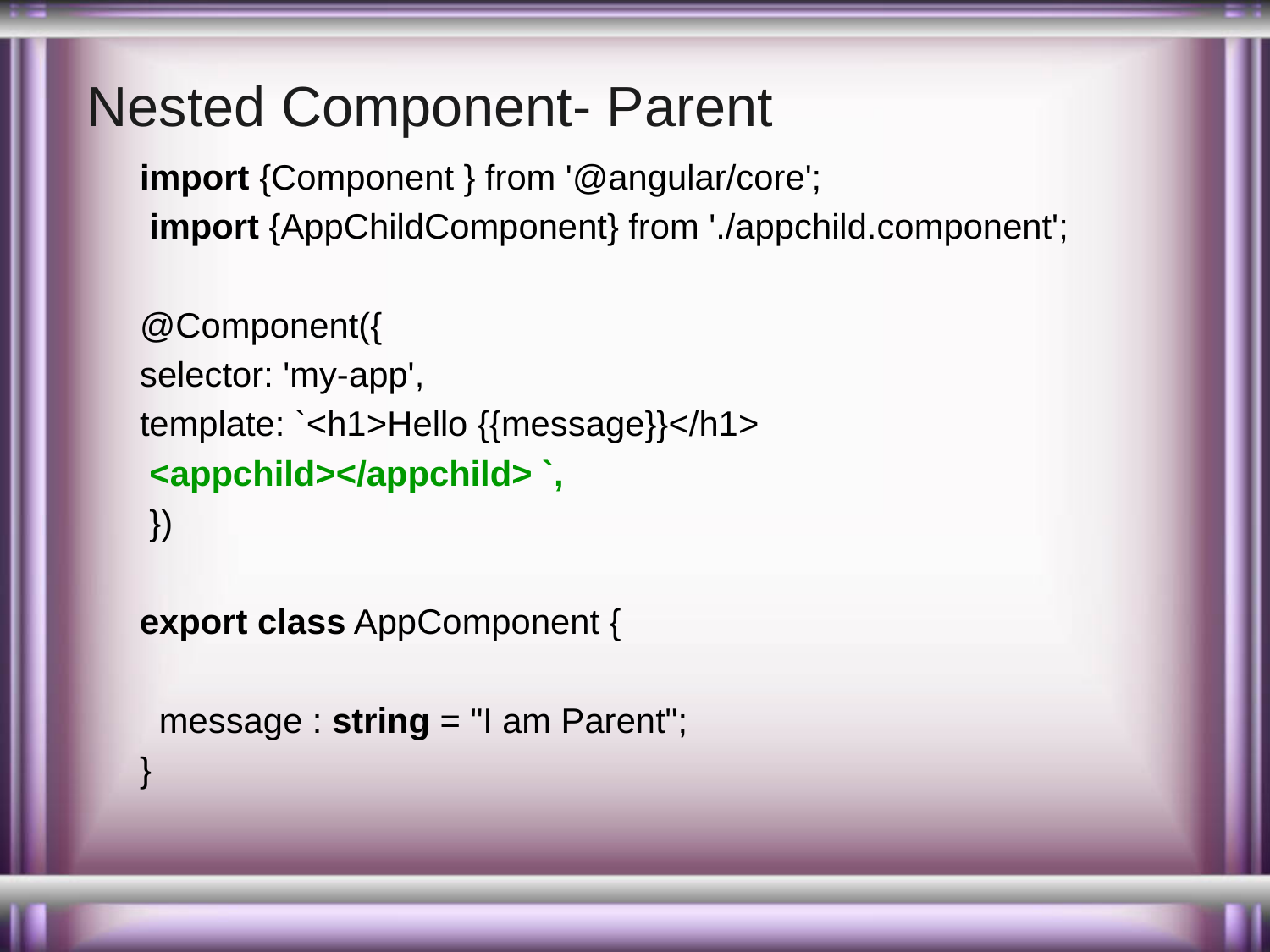

# Nested Component- Parent
import {Component } from '@angular/core';
 import {AppChildComponent} from './appchild.component';

@Component({
selector: 'my-app',
template: `<h1>Hello {{message}}</h1>
 <appchild></appchild> `,
 })

export class AppComponent {

  message : string = "I am Parent";
}